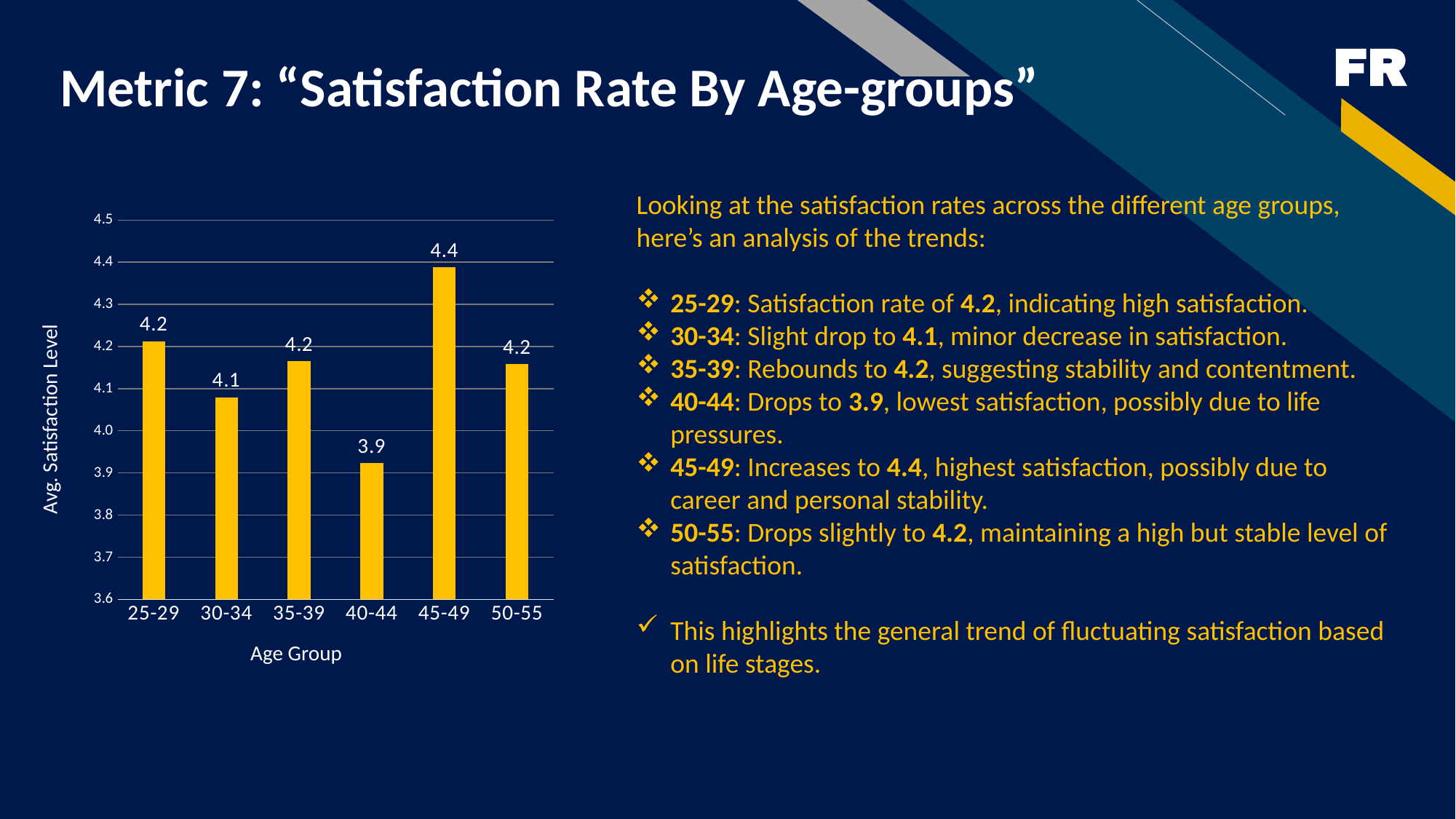

# Metric 7: “Satisfaction Rate By Age-groups”
Looking at the satisfaction rates across the different age groups, here’s an analysis of the trends:

25-29: Satisfaction rate of 4.2, indicating high satisfaction.
30-34: Slight drop to 4.1, minor decrease in satisfaction.
35-39: Rebounds to 4.2, suggesting stability and contentment.
40-44: Drops to 3.9, lowest satisfaction, possibly due to life pressures.
45-49: Increases to 4.4, highest satisfaction, possibly due to career and personal stability.
50-55: Drops slightly to 4.2, maintaining a high but stable level of satisfaction.

This highlights the general trend of fluctuating satisfaction based on life stages.

### Chart

| Category | Total |
|---|---|
| 25-29 | 4.2128563155524095 |
| 30-34 | 4.079790712884238 |
| 35-39 | 4.164821727378041 |
| 40-44 | 3.923371524201854 |
| 45-49 | 4.388451776649746 |
| 50-55 | 4.1580329782576975 |
Avg. Satisfaction Level
Age Group